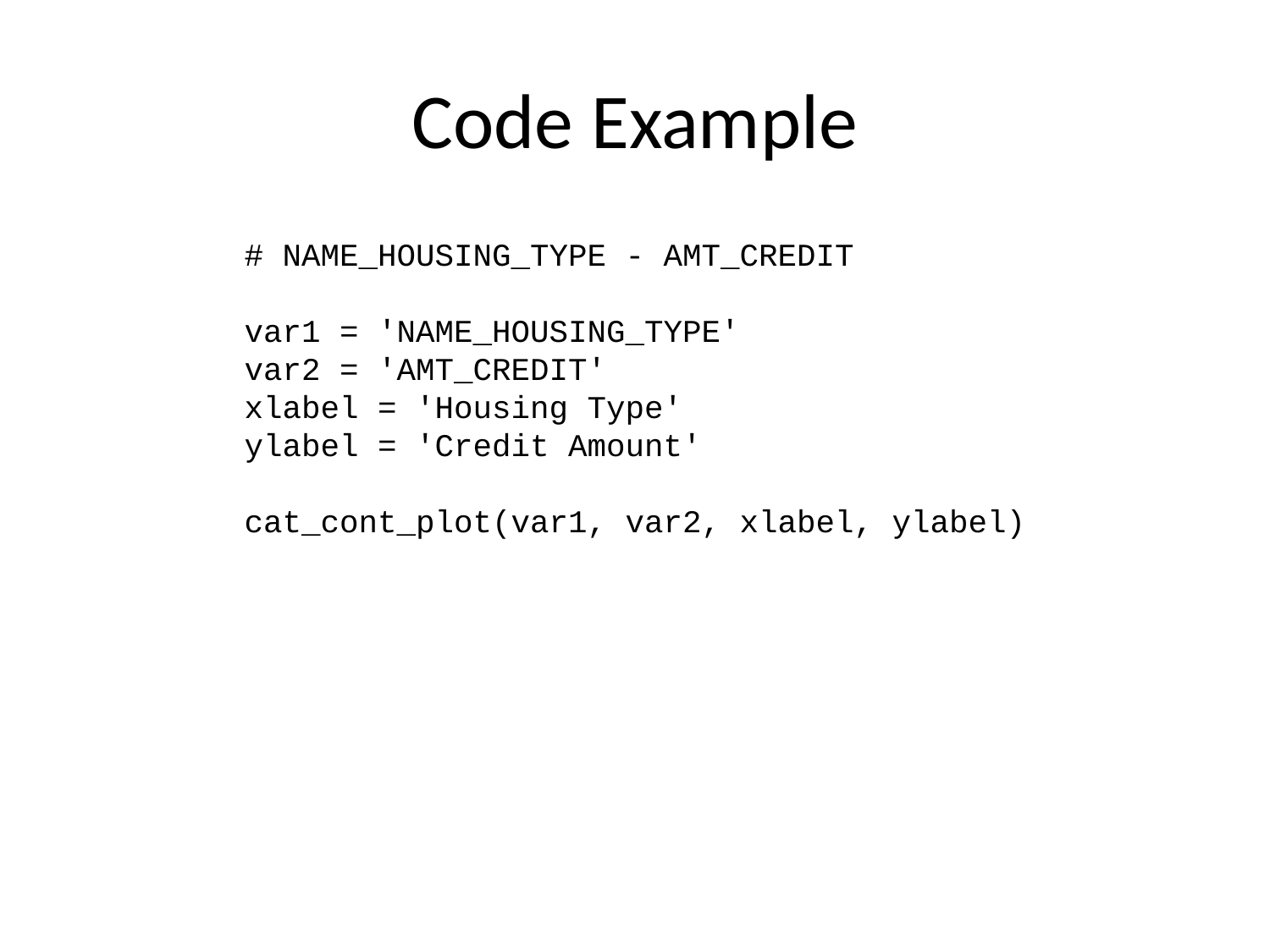

# Code Example

# NAME_HOUSING_TYPE - AMT_CREDIT var1 = 'NAME_HOUSING_TYPE' var2 = 'AMT_CREDIT' xlabel = 'Housing Type' ylabel = 'Credit Amount' cat_cont_plot(var1, var2, xlabel, ylabel)